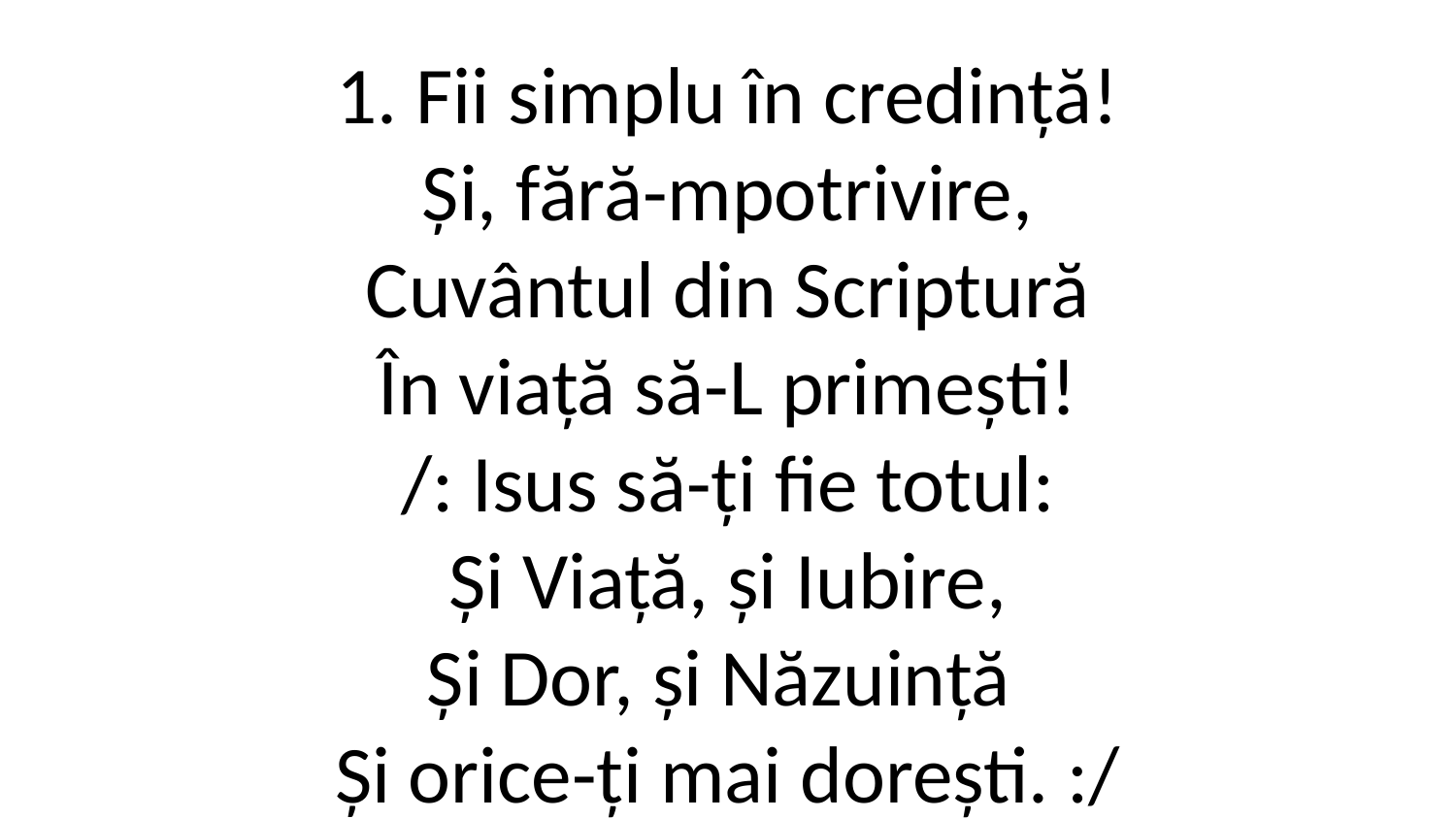

1. Fii simplu în credință!
Și, fără-mpotrivire,
Cuvântul din Scriptură
În viață să-L primești!
/: Isus să-ți fie totul:
Și Viață, și Iubire,
Și Dor, și Năzuință
Și orice-ți mai dorești. :/